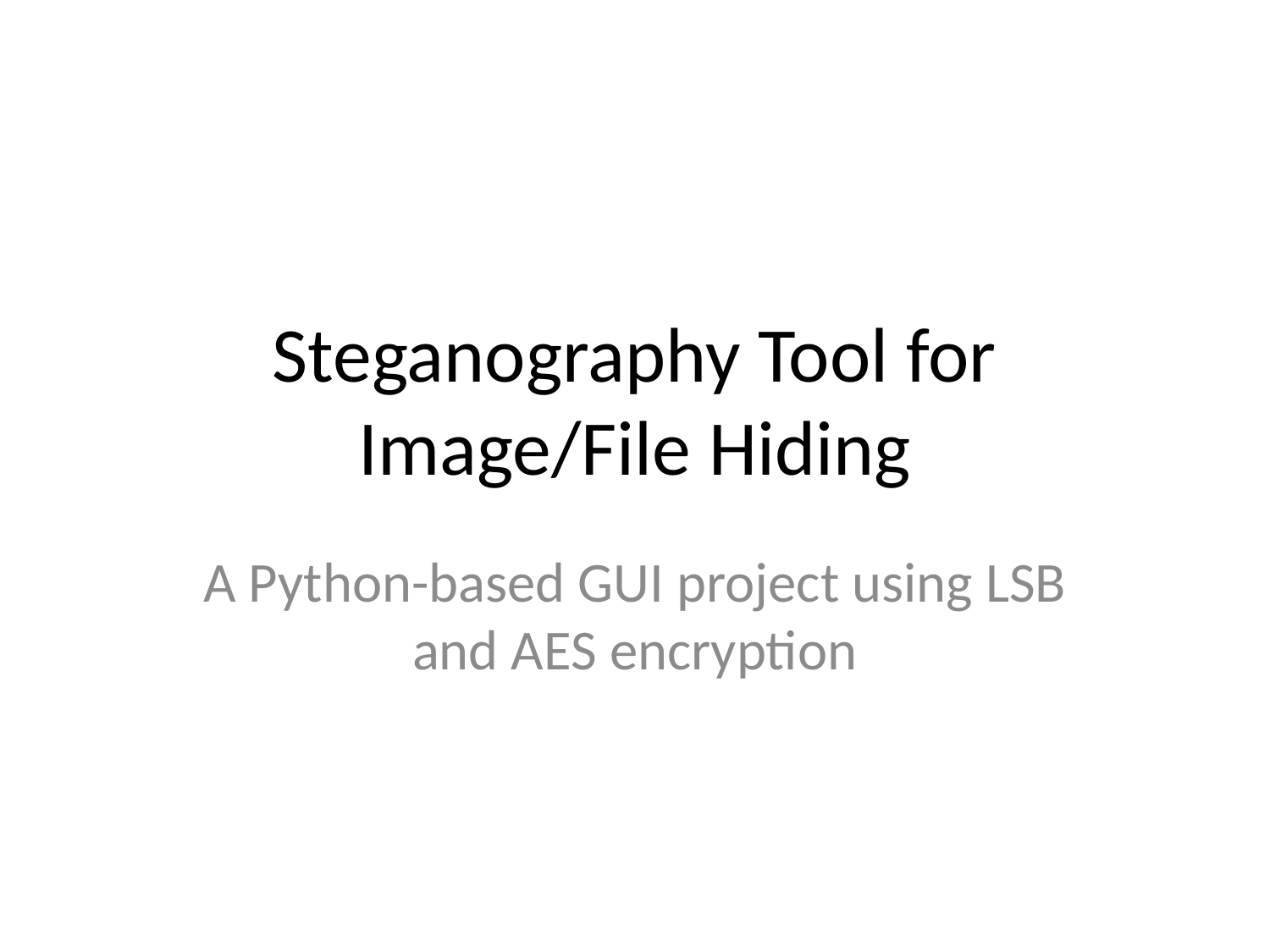

# Steganography Tool for Image/File Hiding
A Python-based GUI project using LSB and AES encryption